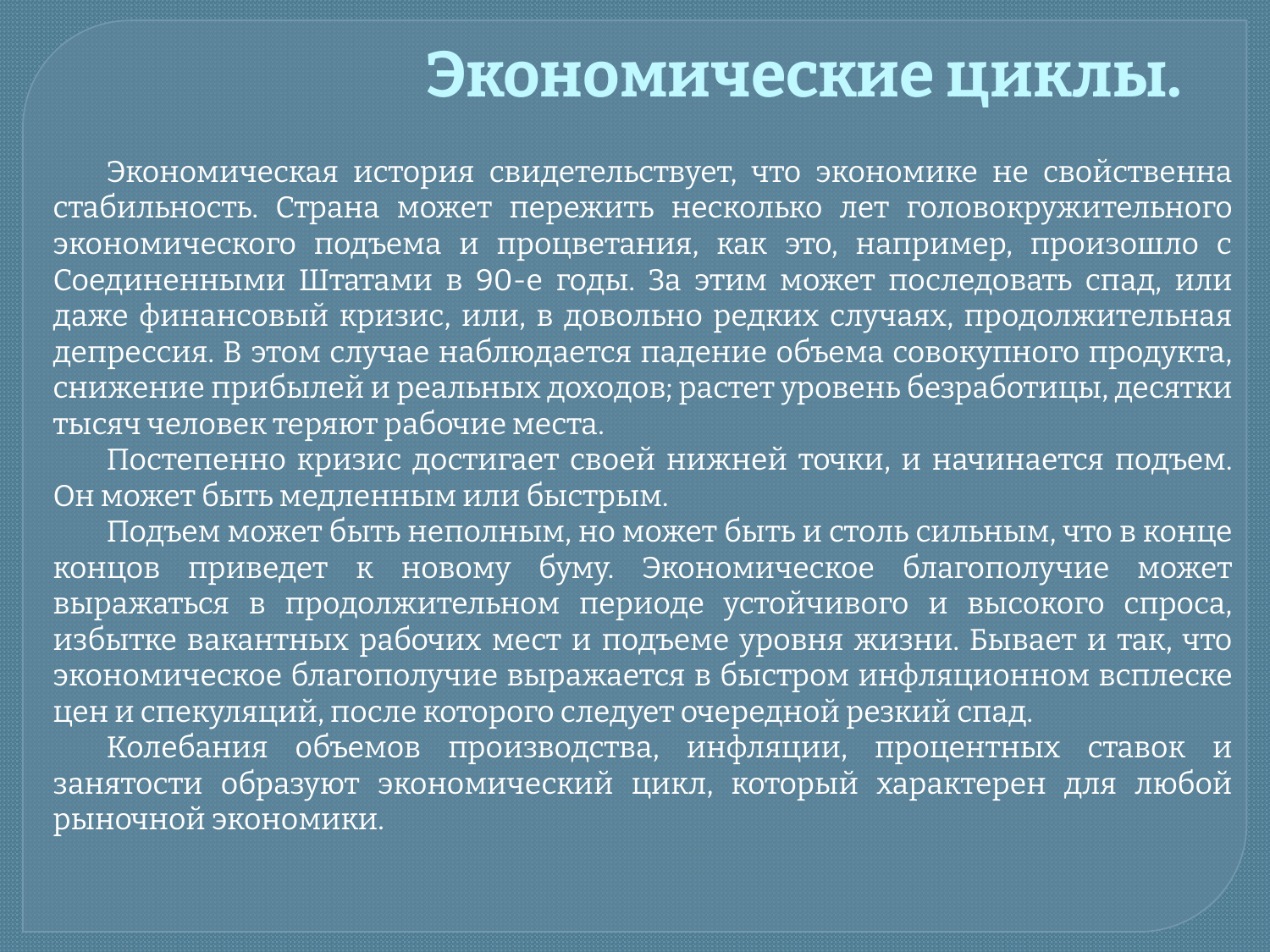

Экономические циклы.
Экономическая история свидетельствует, что экономике не свойственна стабильность. Страна может пережить несколько лет головокружительного экономического подъема и процветания, как это, например, произошло с Соединенными Штатами в 90-е годы. За этим может последовать спад, или даже финансовый кризис, или, в довольно редких случаях, продолжительная депрессия. В этом случае наблюдается падение объема совокупного продукта, снижение прибылей и реальных доходов; растет уровень безработицы, десятки тысяч человек теряют рабочие места.
Постепенно кризис достигает своей нижней точки, и начинается подъем. Он может быть медленным или быстрым.
Подъем может быть неполным, но может быть и столь сильным, что в конце концов приведет к новому буму. Экономическое благополучие может выражаться в продолжительном периоде устойчивого и высокого спроса, избытке вакантных рабочих мест и подъеме уровня жизни. Бывает и так, что экономическое благополучие выражается в быстром инфляцион­ном всплеске цен и спекуляций, после которого следует очередной резкий спад.
Колебания объемов производства, инфляции, процентных ставок и занятости образуют экономический цикл, который характерен для любой рыночной экономики.